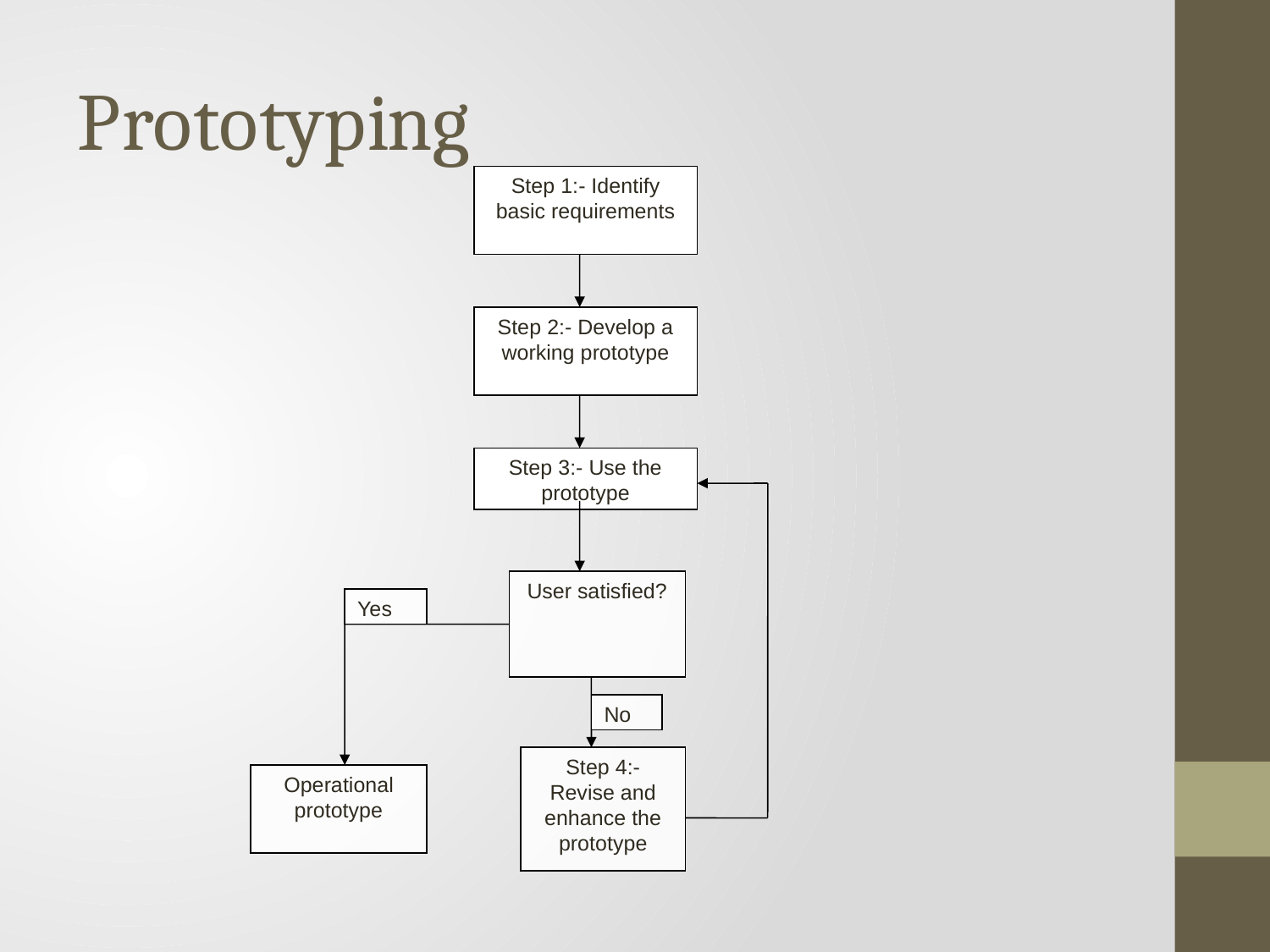

# Prototyping

Step 1:- Identify basic requirements

Step 2:- Develop a working prototype

Step 3:- Use the prototype

User satisfied?
Yes

No
Step 4:- Revise and enhance the prototype
Operational prototype